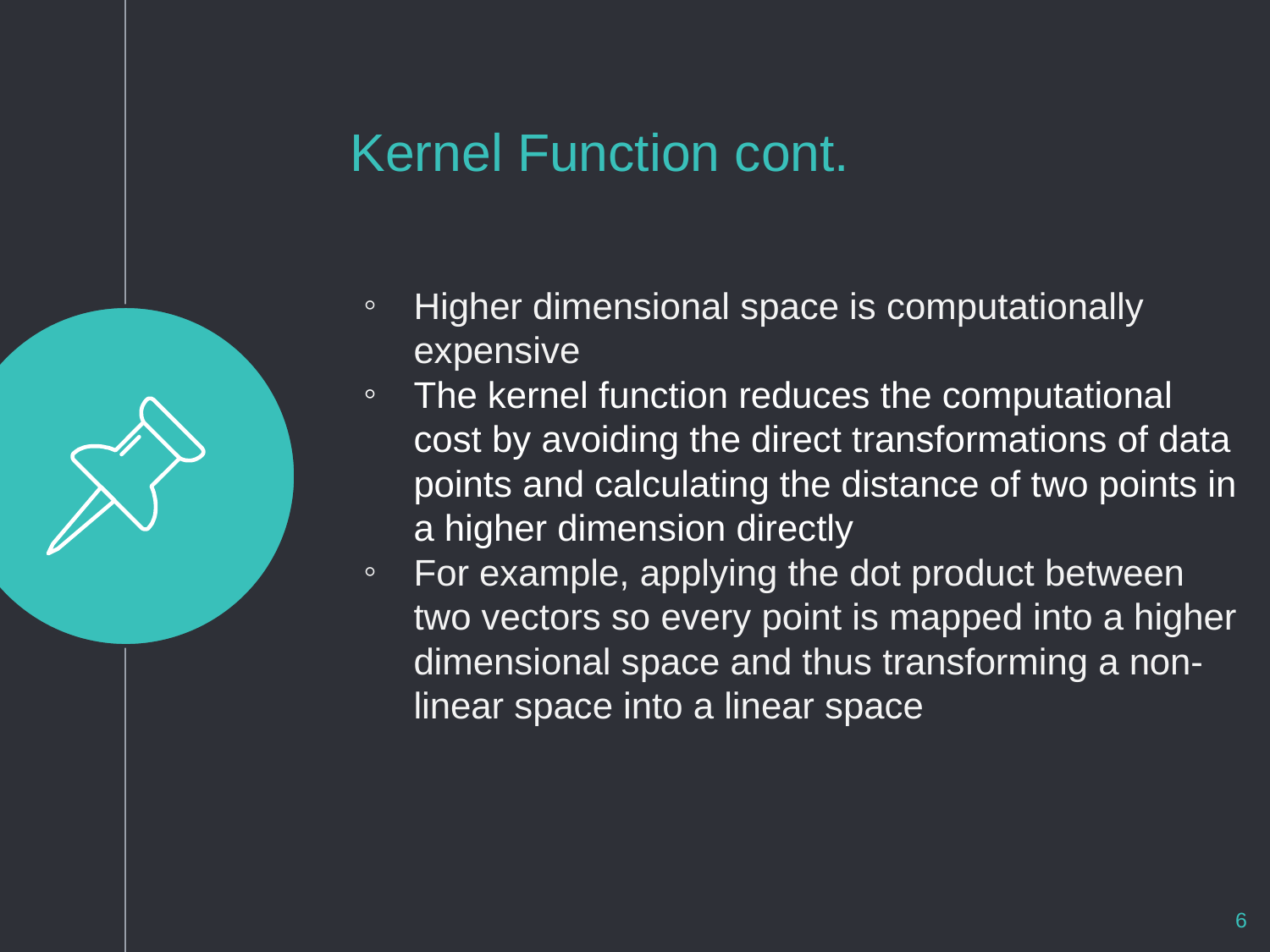

Kernel Function cont.

Higher dimensional space is computationally expensive
The kernel function reduces the computational cost by avoiding the direct transformations of data points and calculating the distance of two points in a higher dimension directly
For example, applying the dot product between two vectors so every point is mapped into a higher dimensional space and thus transforming a non-linear space into a linear space

6